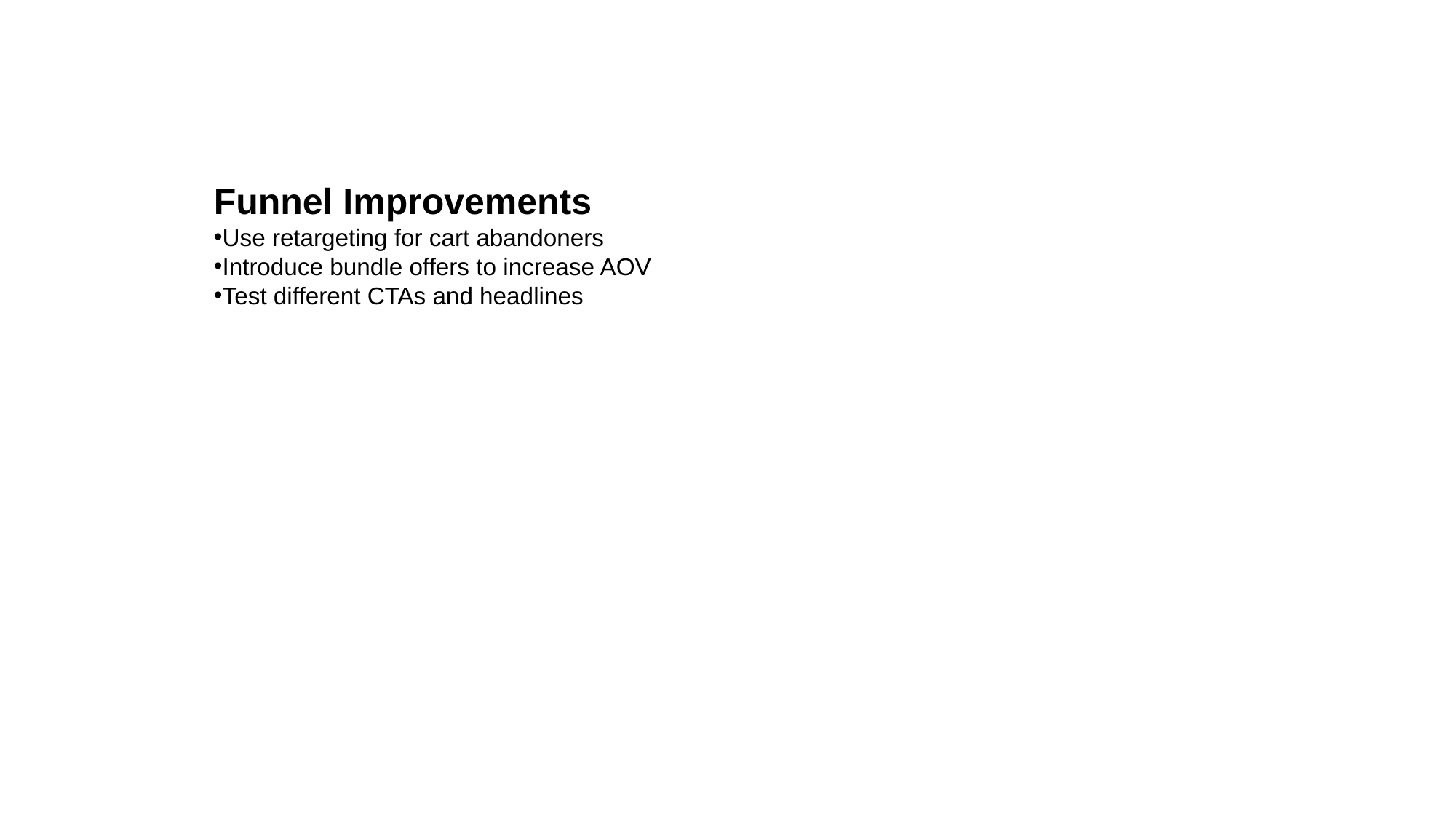

Funnel Improvements
Use retargeting for cart abandoners
Introduce bundle offers to increase AOV
Test different CTAs and headlines